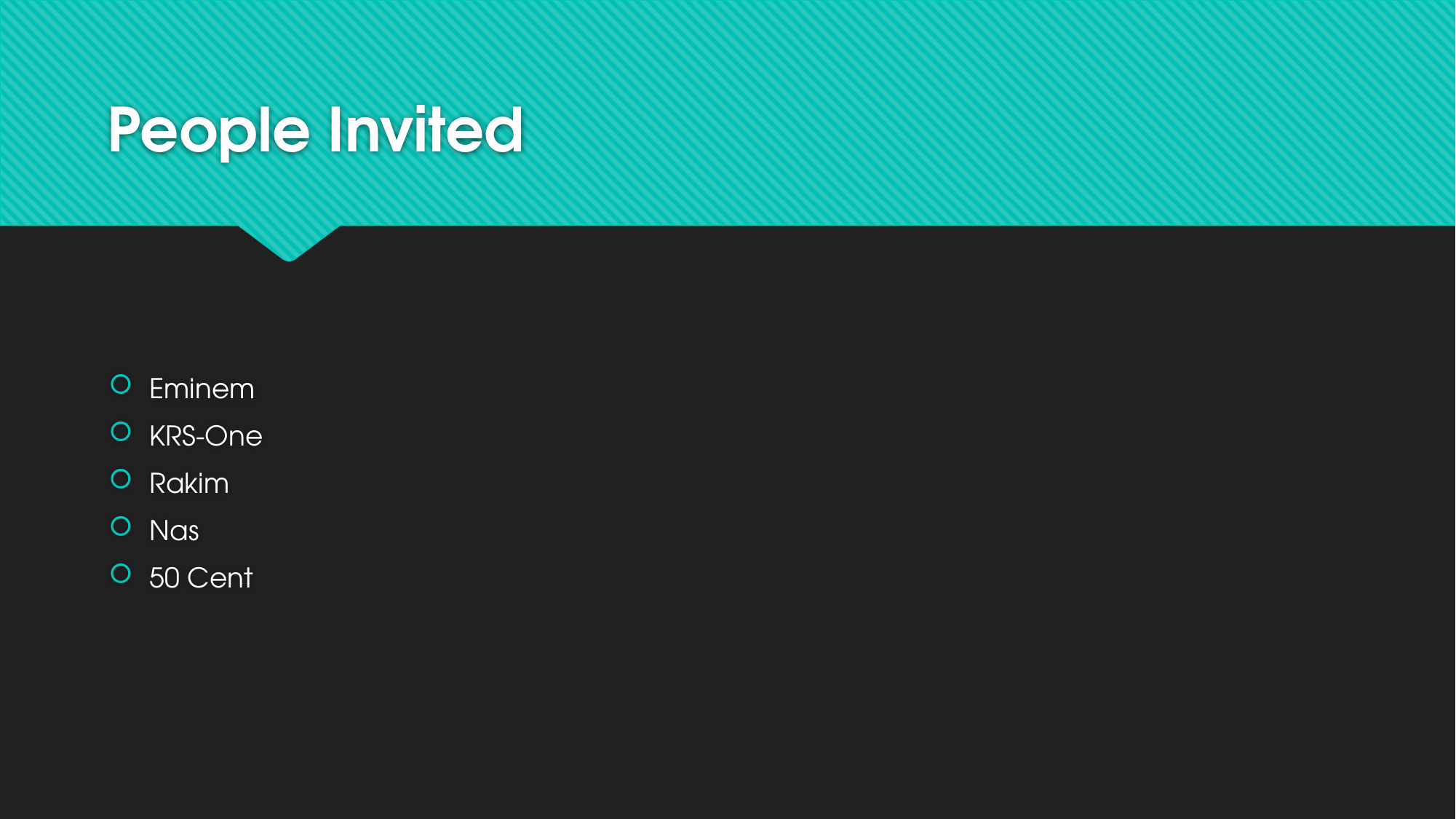

# People Invited
Eminem
KRS-One
Rakim
Nas
50 Cent